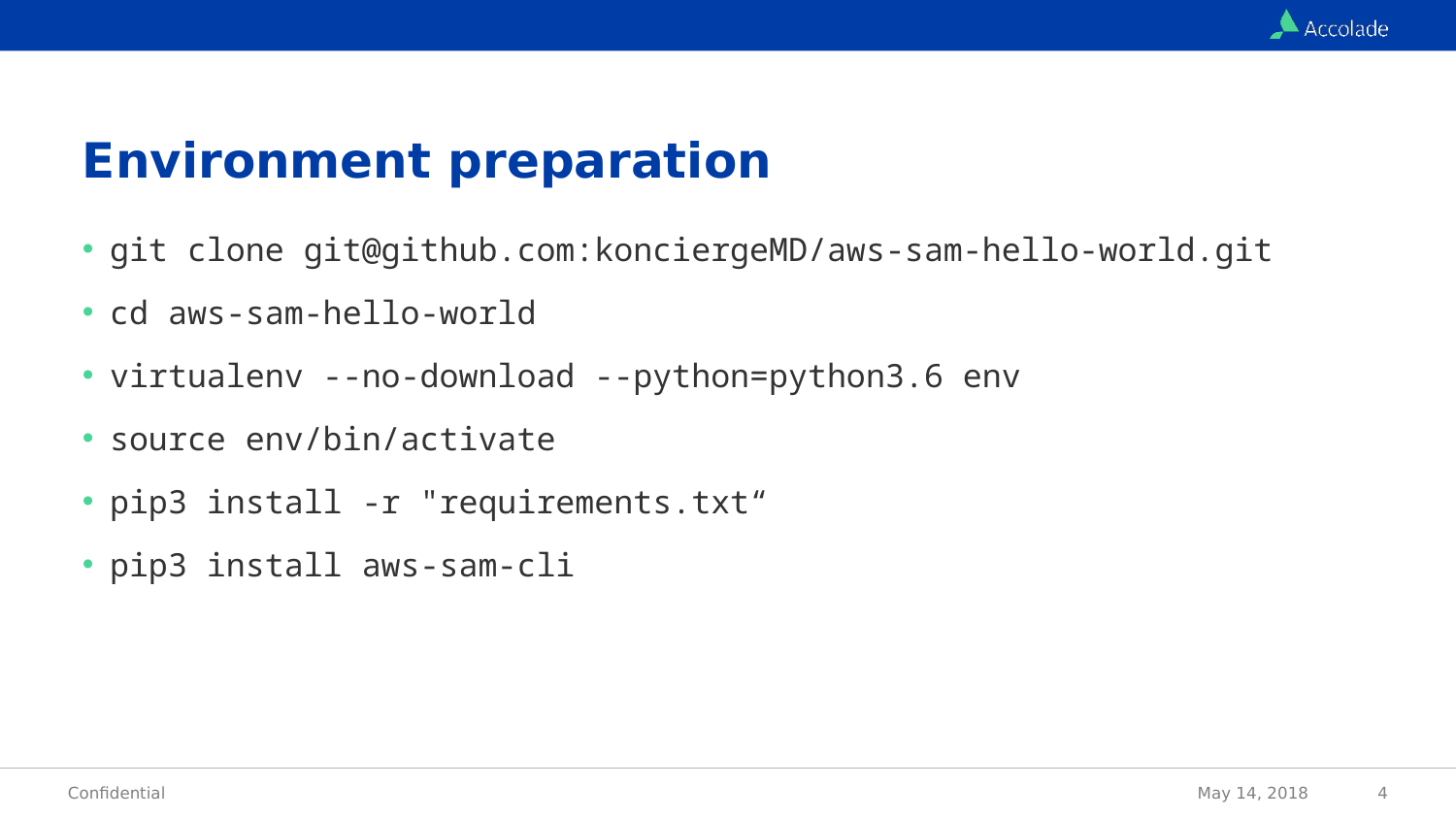

# Environment preparation
git clone git@github.com:konciergeMD/aws-sam-hello-world.git
cd aws-sam-hello-world
virtualenv --no-download --python=python3.6 env
source env/bin/activate
pip3 install -r "requirements.txt“
pip3 install aws-sam-cli

4
Confidential
May 14, 2018